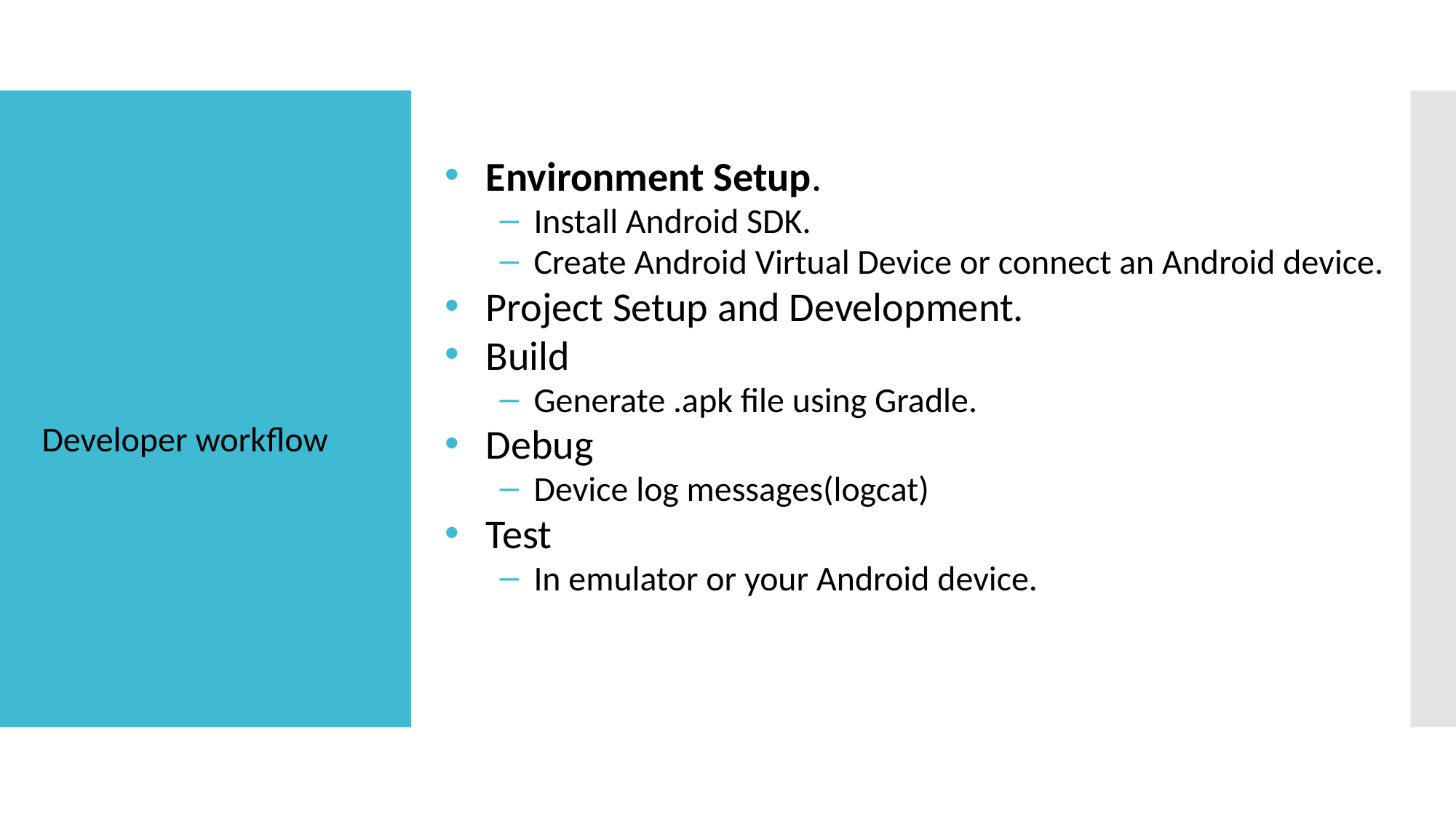

Environment Setup.
Install Android SDK.
Create Android Virtual Device or connect an Android device.
Project Setup and Development.
Build
Generate .apk file using Gradle.
Debug
Device log messages(logcat)
Test
In emulator or your Android device.
# Developer workflow